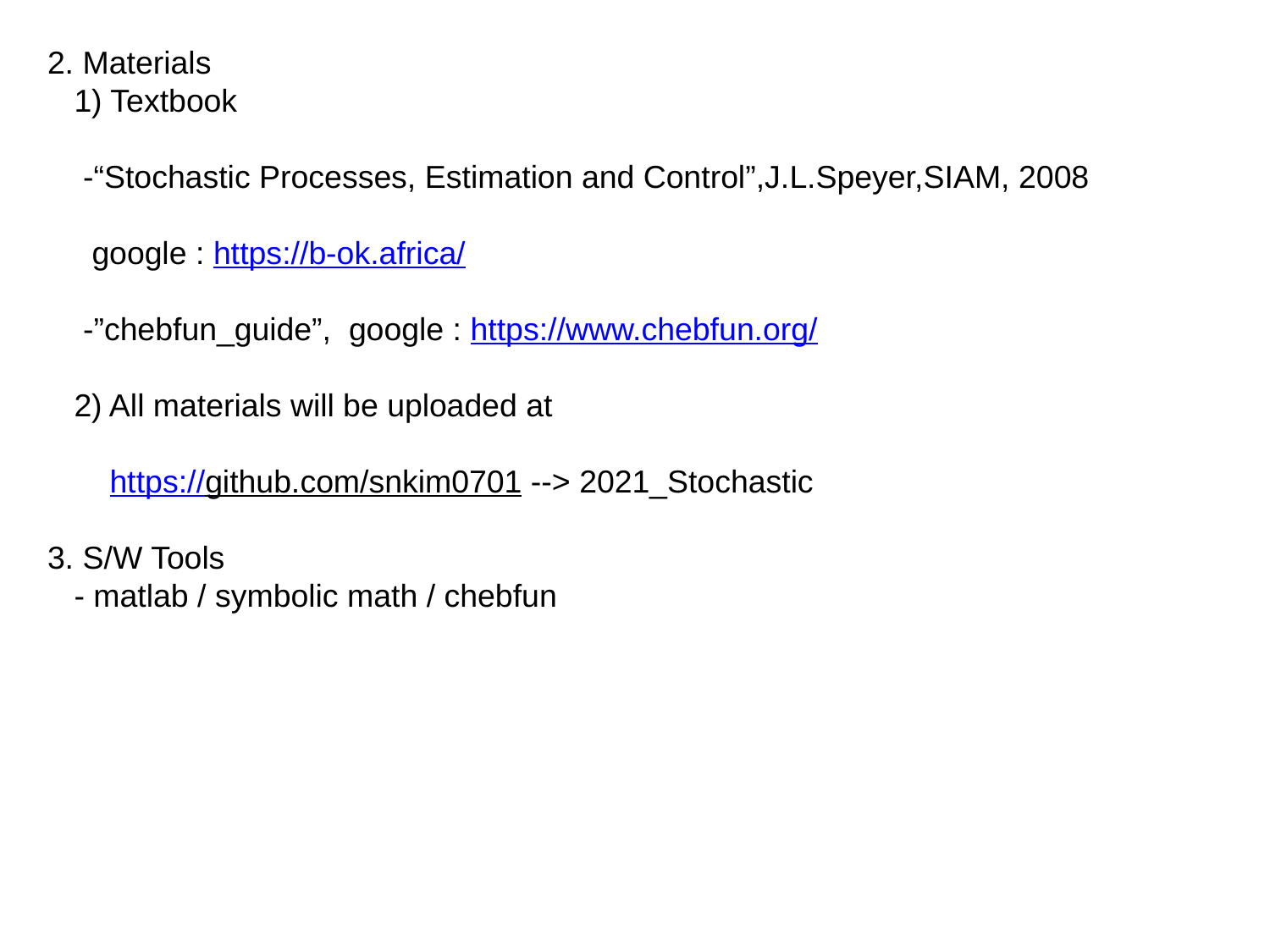

2. Materials
   1) Textbook

    -“Stochastic Processes, Estimation and Control”,J.L.Speyer,SIAM, 2008

     google : https://b-ok.africa/

    -”chebfun_guide”,  google : https://www.chebfun.org/

   2) All materials will be uploaded at

       https://github.com/snkim0701 --> 2021_Stochastic

3. S/W Tools
   - matlab / symbolic math / chebfun